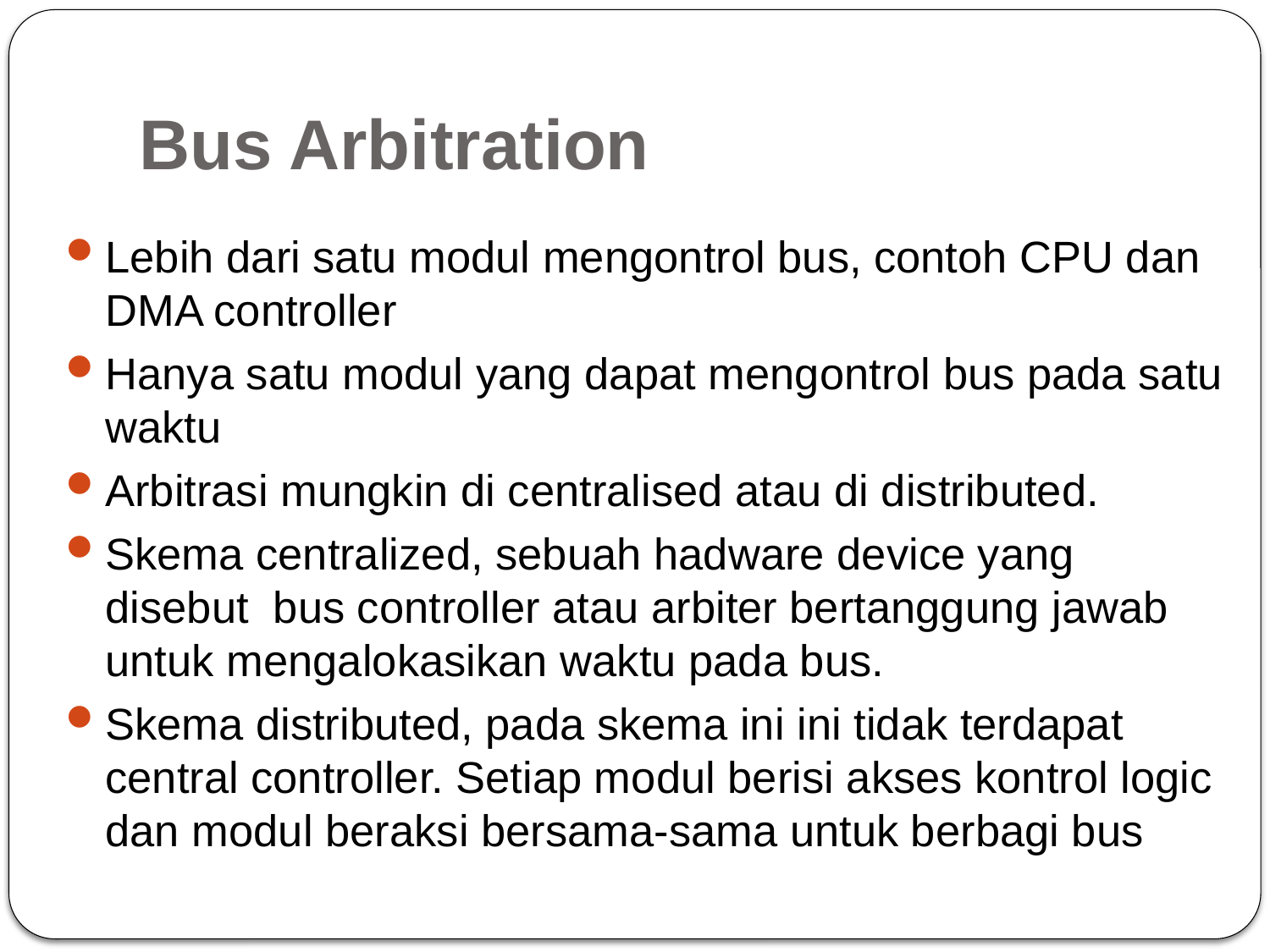

# Bus Arbitration
Lebih dari satu modul mengontrol bus, contoh CPU dan DMA controller
Hanya satu modul yang dapat mengontrol bus pada satu waktu
Arbitrasi mungkin di centralised atau di distributed.
Skema centralized, sebuah hadware device yang disebut  bus controller atau arbiter bertanggung jawab untuk mengalokasikan waktu pada bus.
Skema distributed, pada skema ini ini tidak terdapat central controller. Setiap modul berisi akses kontrol logic dan modul beraksi bersama-sama untuk berbagi bus